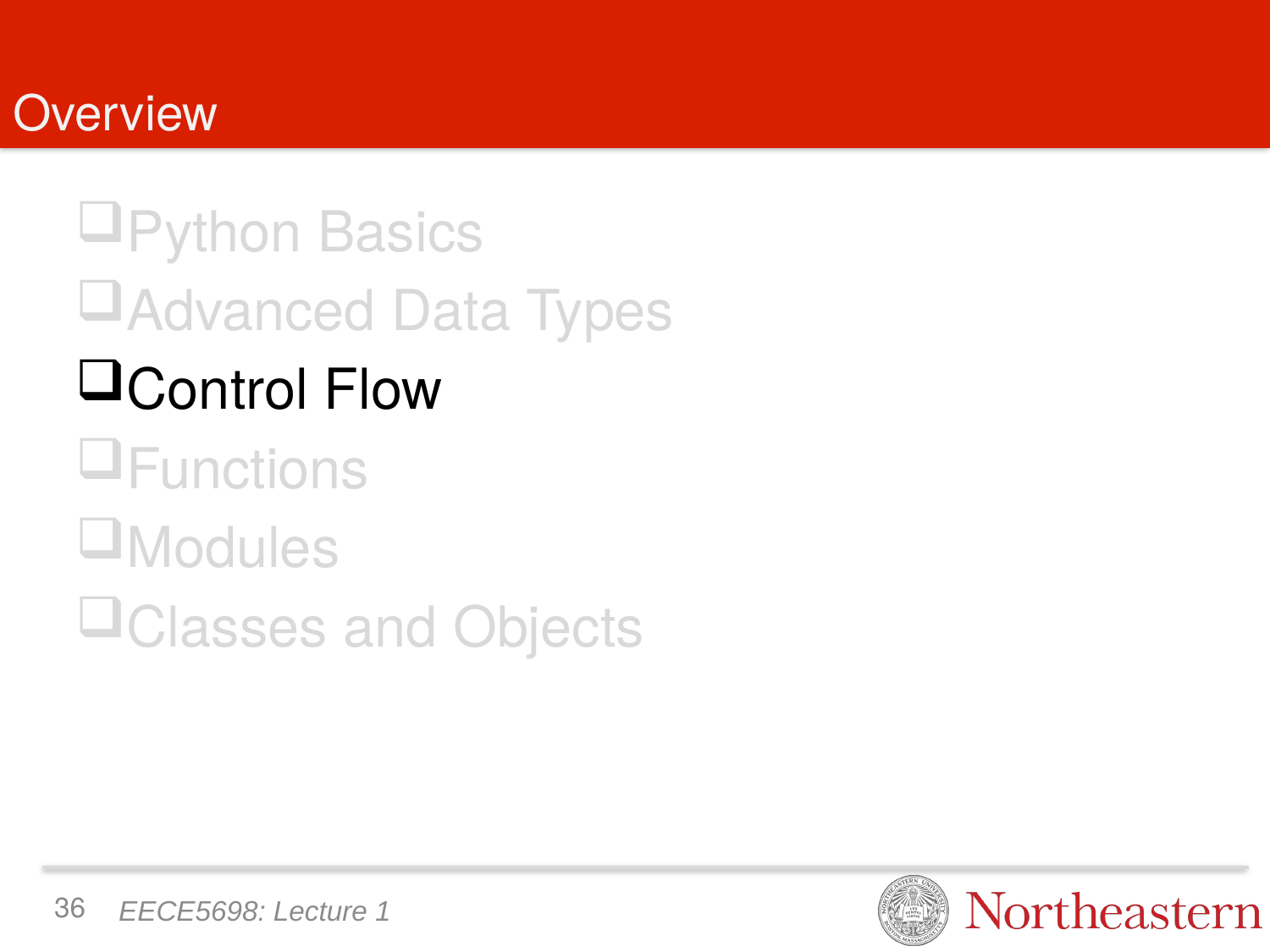

# Overview
Python Basics
Advanced Data Types
Control Flow
Functions
Modules
Classes and Objects

36
EECE5698: Lecture 1